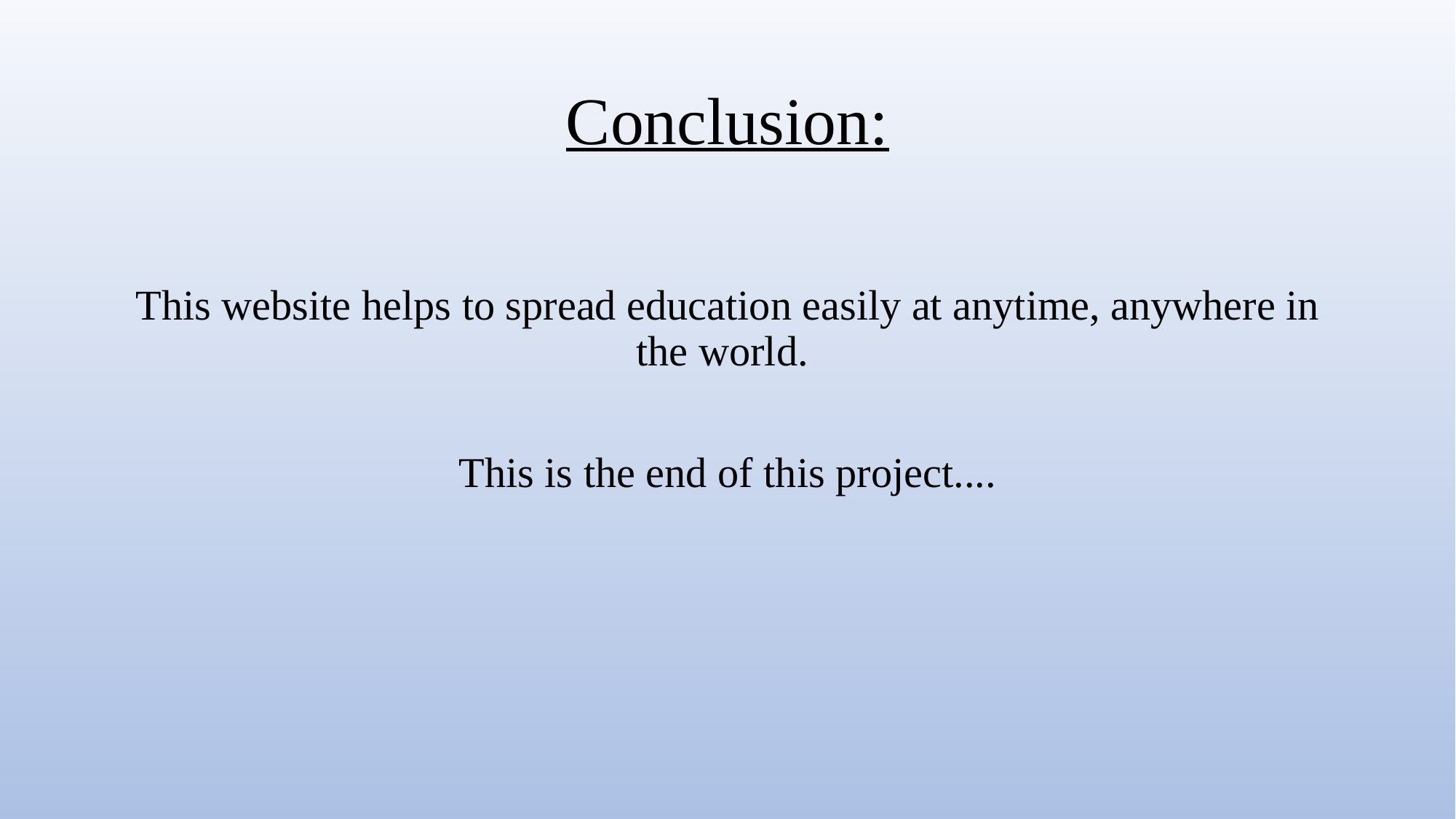

# Conclusion:
This website helps to spread education easily at anytime, anywhere in the world.

This is the end of this project....